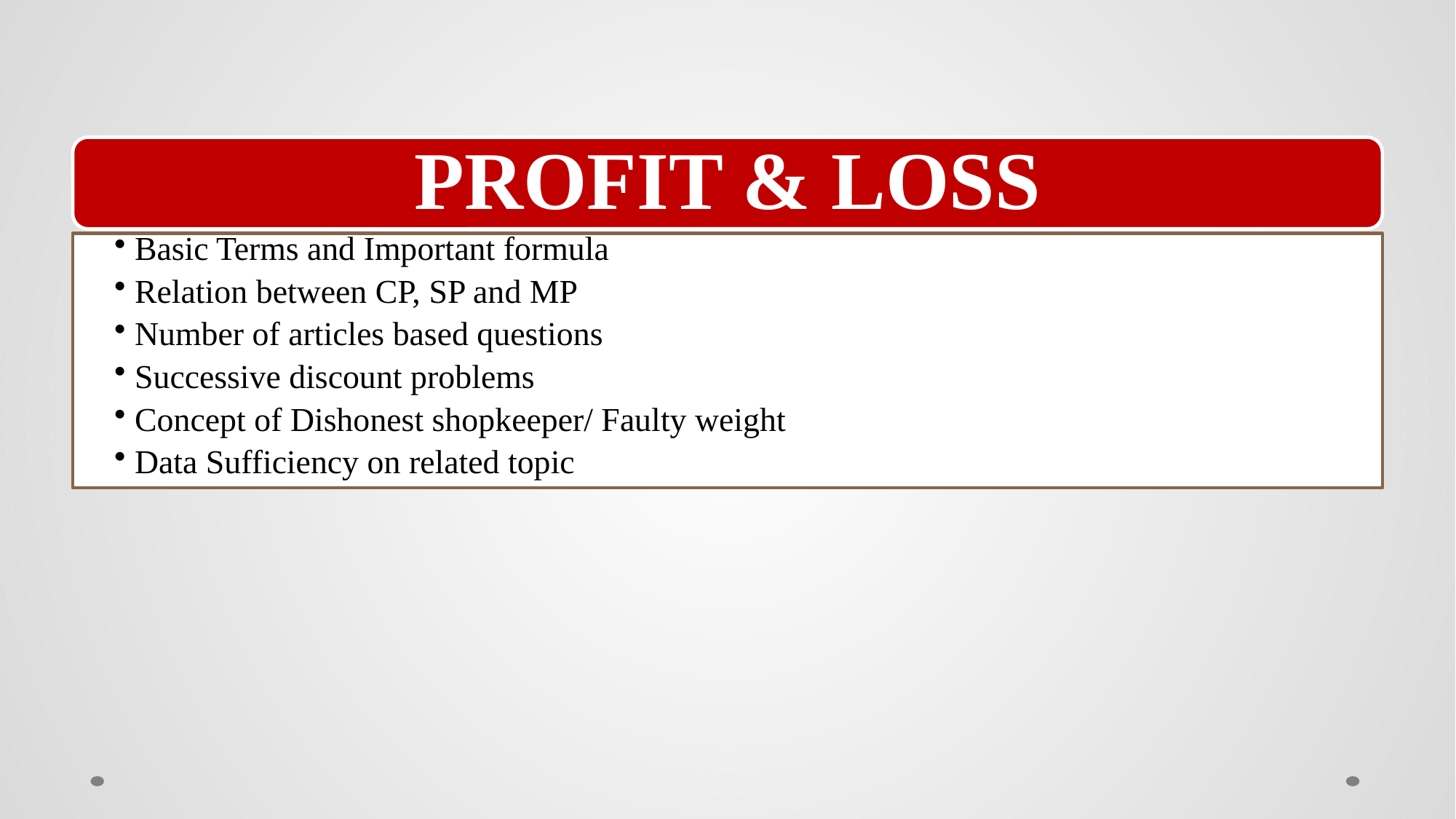

PROFIT & LOSS
Basic Terms and Important formula
Relation between CP, SP and MP
Number of articles based questions
Successive discount problems
Concept of Dishonest shopkeeper/ Faulty weight
Data Sufficiency on related topic